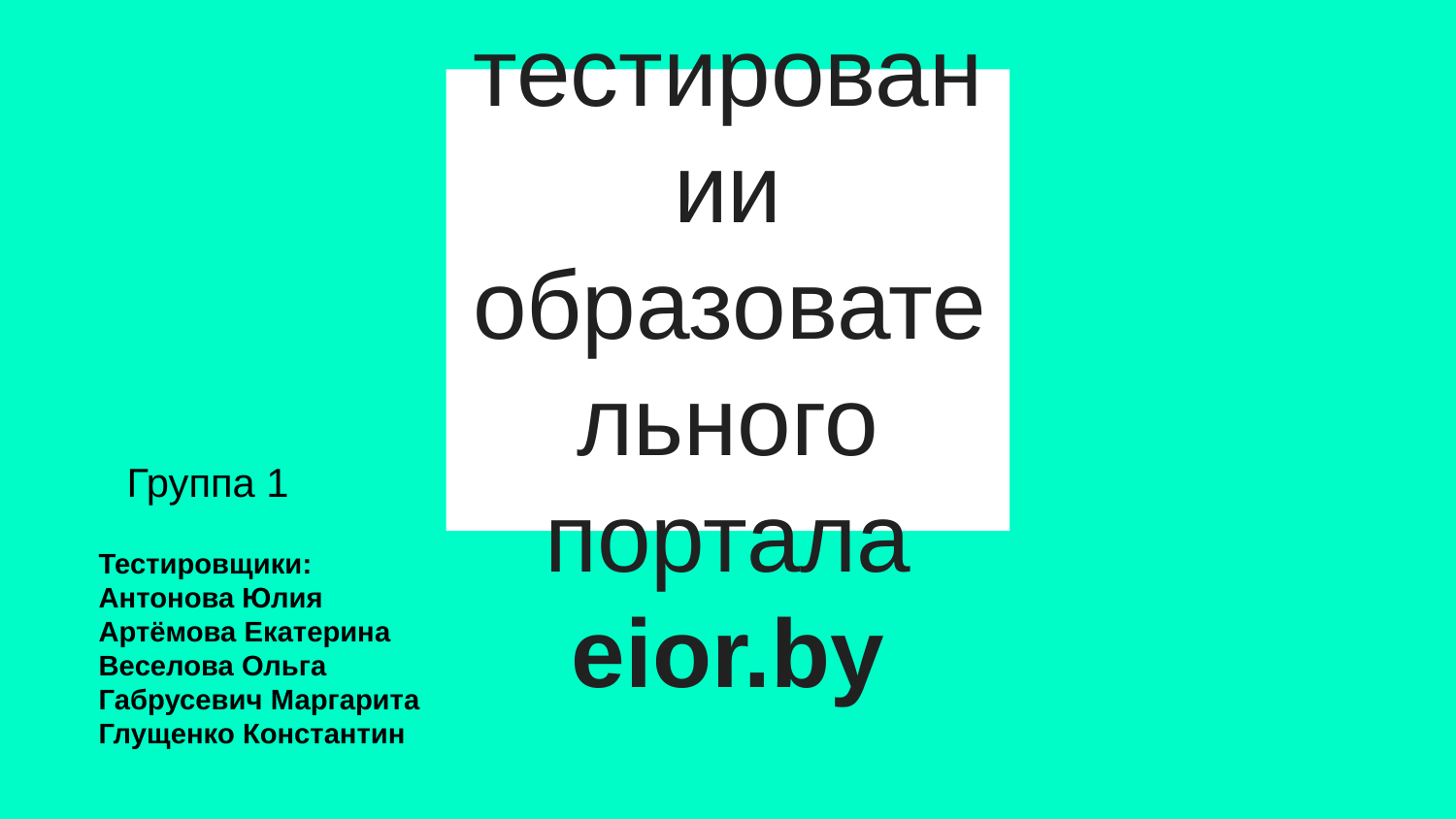

# Отчет о тестировании образовательного портала eior.by
Группа 1
Тестировщики:
Антонова Юлия
Артёмова Екатерина
Веселова Ольга
Габрусевич Маргарита
Глущенко Константин